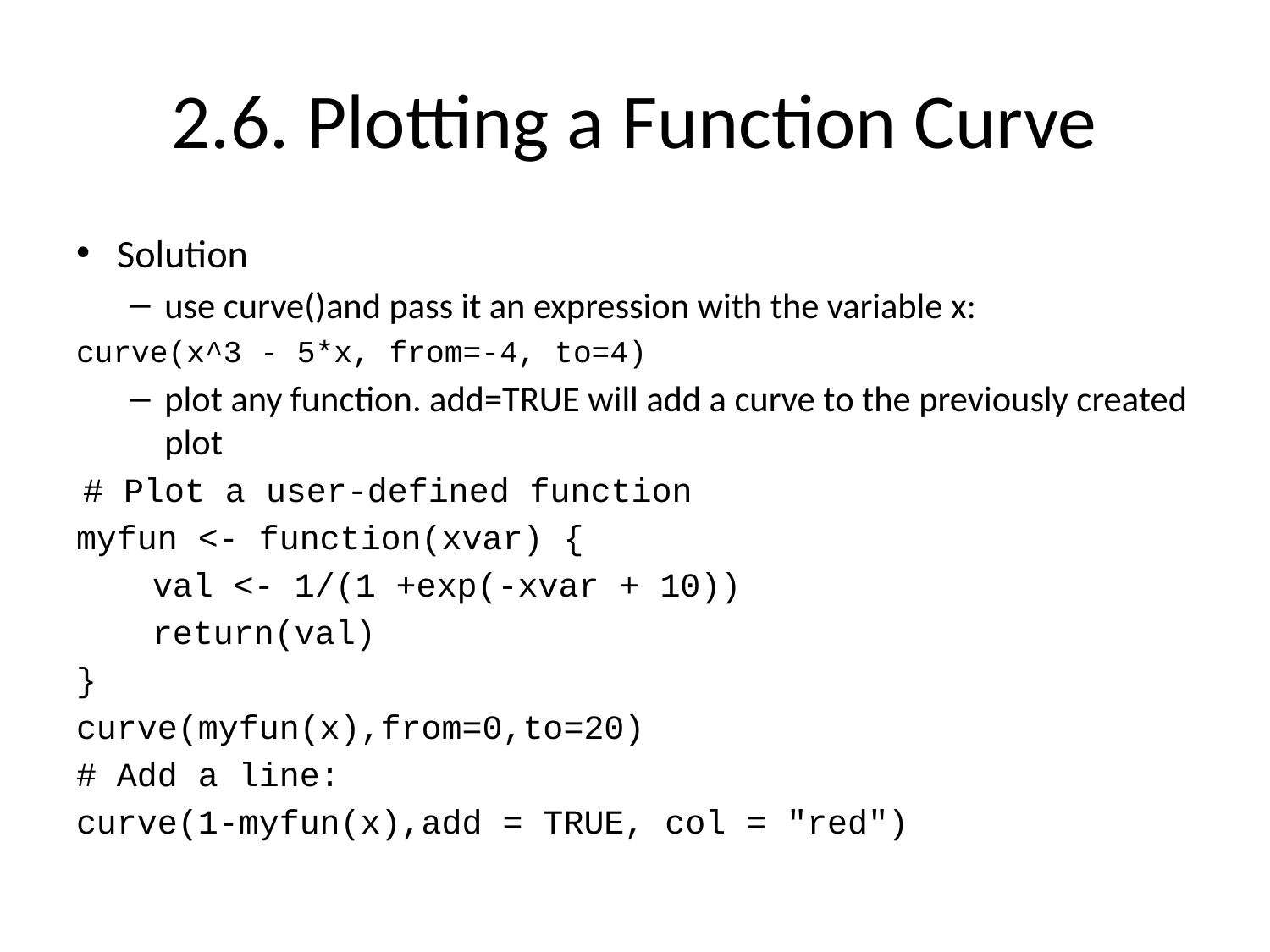

# 2.6. Plotting a Function Curve
Solution
use curve()and pass it an expression with the variable x:
curve(x^3 - 5*x, from=-4, to=4)
plot any function. add=TRUE will add a curve to the previously created plot
# Plot a user-defined function
myfun <- function(xvar) {
	val <- 1/(1 +exp(-xvar + 10))
	return(val)
}
curve(myfun(x),from=0,to=20)
# Add a line:
curve(1-myfun(x),add = TRUE, col = "red")